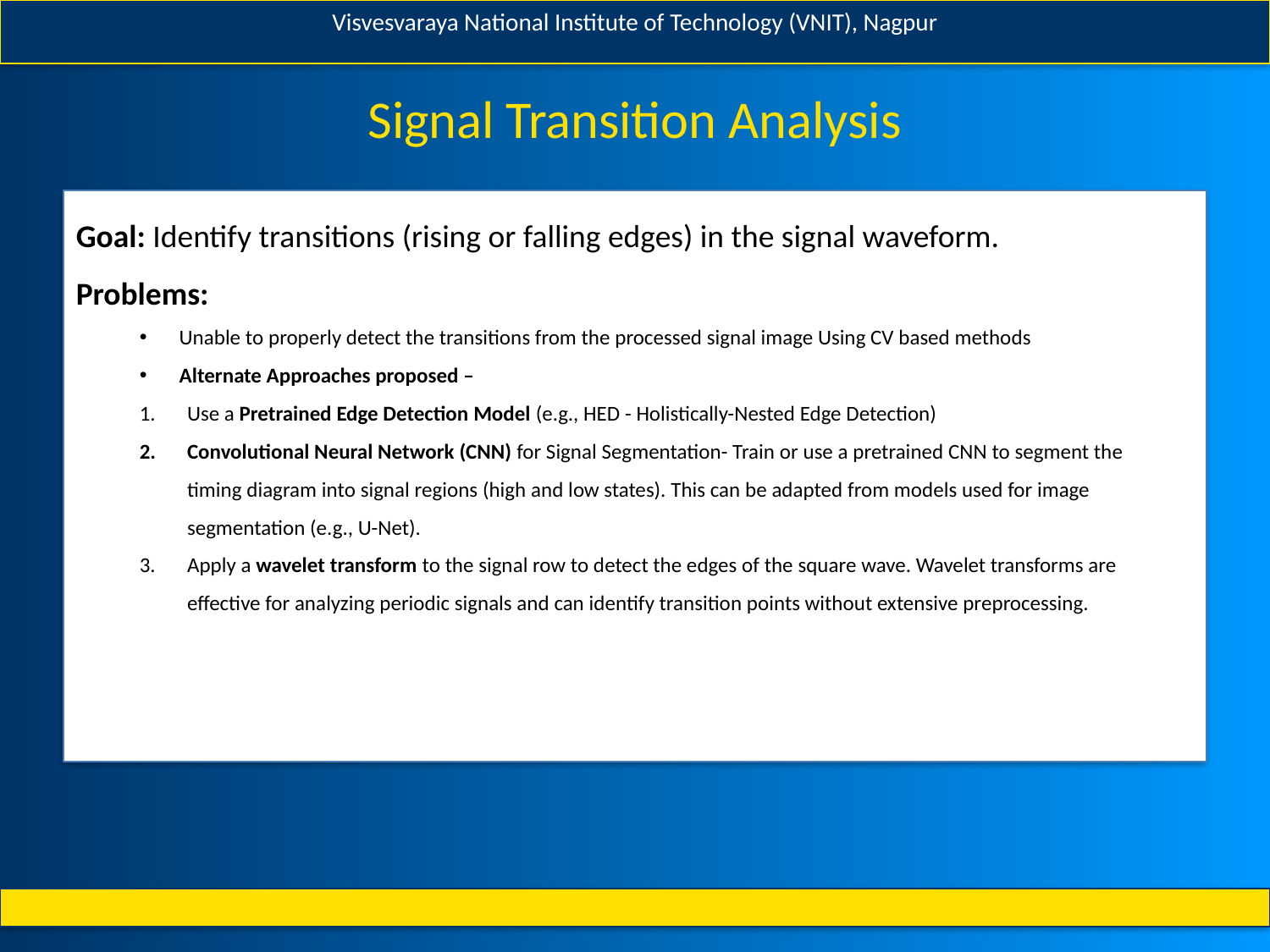

Visvesvaraya National Institute of Technology (VNIT), Nagpur
# Signal Transition Analysis

Goal: Identify transitions (rising or falling edges) in the signal waveform.
Problems:
Unable to properly detect the transitions from the processed signal image Using CV based methods
Alternate Approaches proposed –
Use a Pretrained Edge Detection Model (e.g., HED - Holistically-Nested Edge Detection)
Convolutional Neural Network (CNN) for Signal Segmentation- Train or use a pretrained CNN to segment the timing diagram into signal regions (high and low states). This can be adapted from models used for image segmentation (e.g., U-Net).
Apply a wavelet transform to the signal row to detect the edges of the square wave. Wavelet transforms are effective for analyzing periodic signals and can identify transition points without extensive preprocessing.

Visvesvaraya National Institute of Technology (VNIT), Nagpur